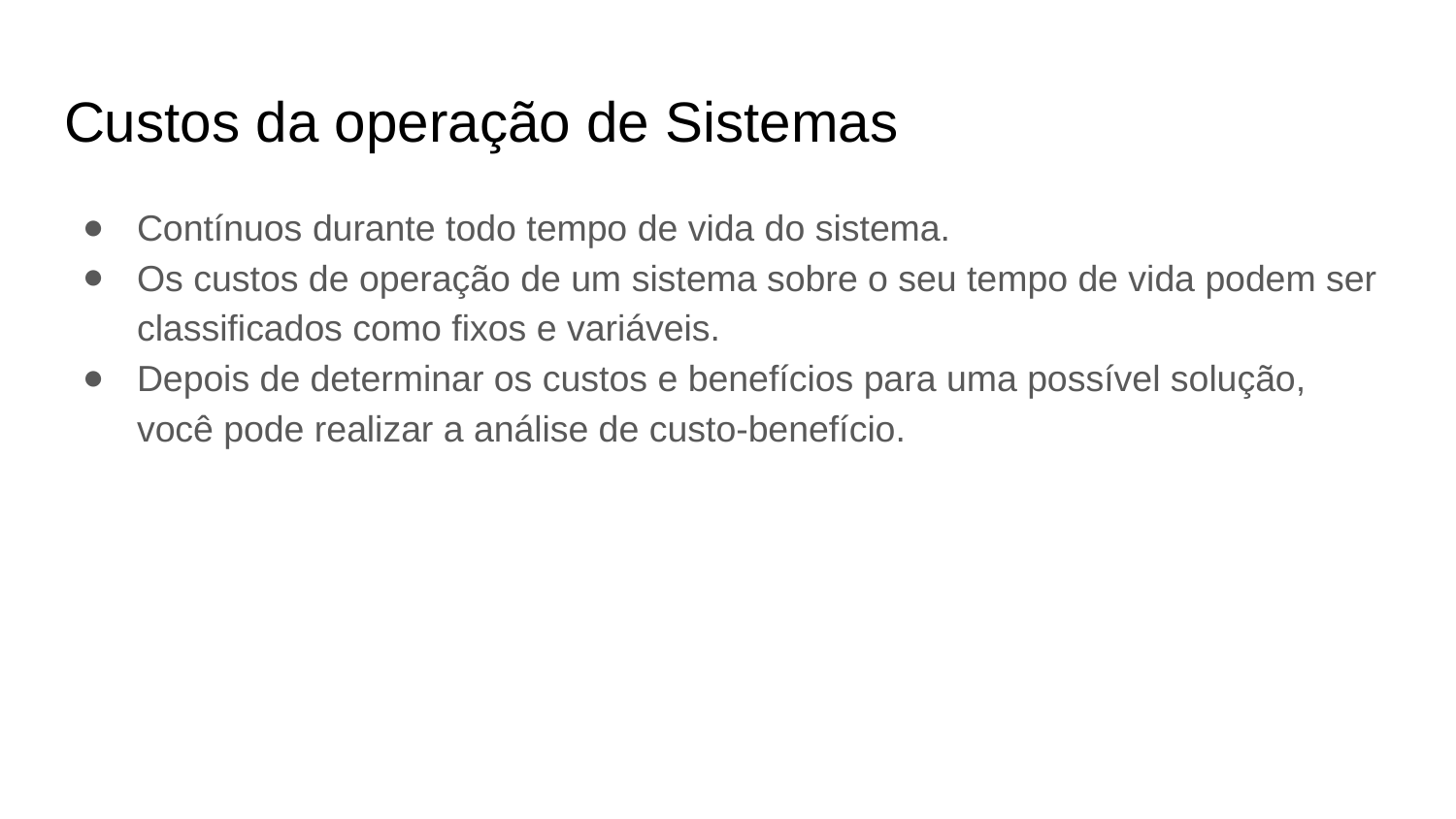

# Custos da operação de Sistemas
Contínuos durante todo tempo de vida do sistema.
Os custos de operação de um sistema sobre o seu tempo de vida podem ser classificados como fixos e variáveis.
Depois de determinar os custos e benefícios para uma possível solução, você pode realizar a análise de custo-benefício.